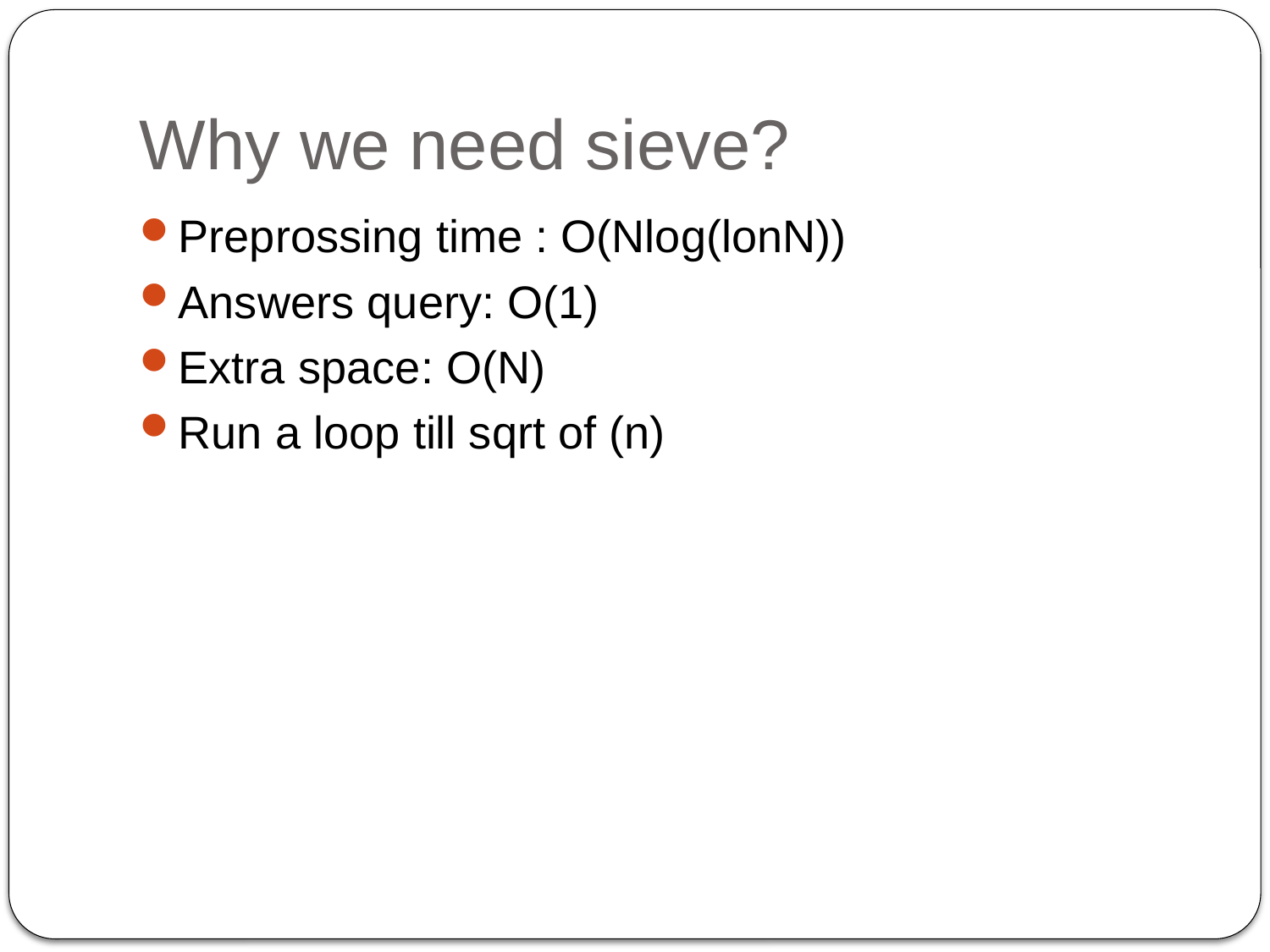

# Why we need sieve?
Preprossing time : O(Nlog(lonN))
Answers query: O(1)
Extra space: O(N)
Run a loop till sqrt of (n)